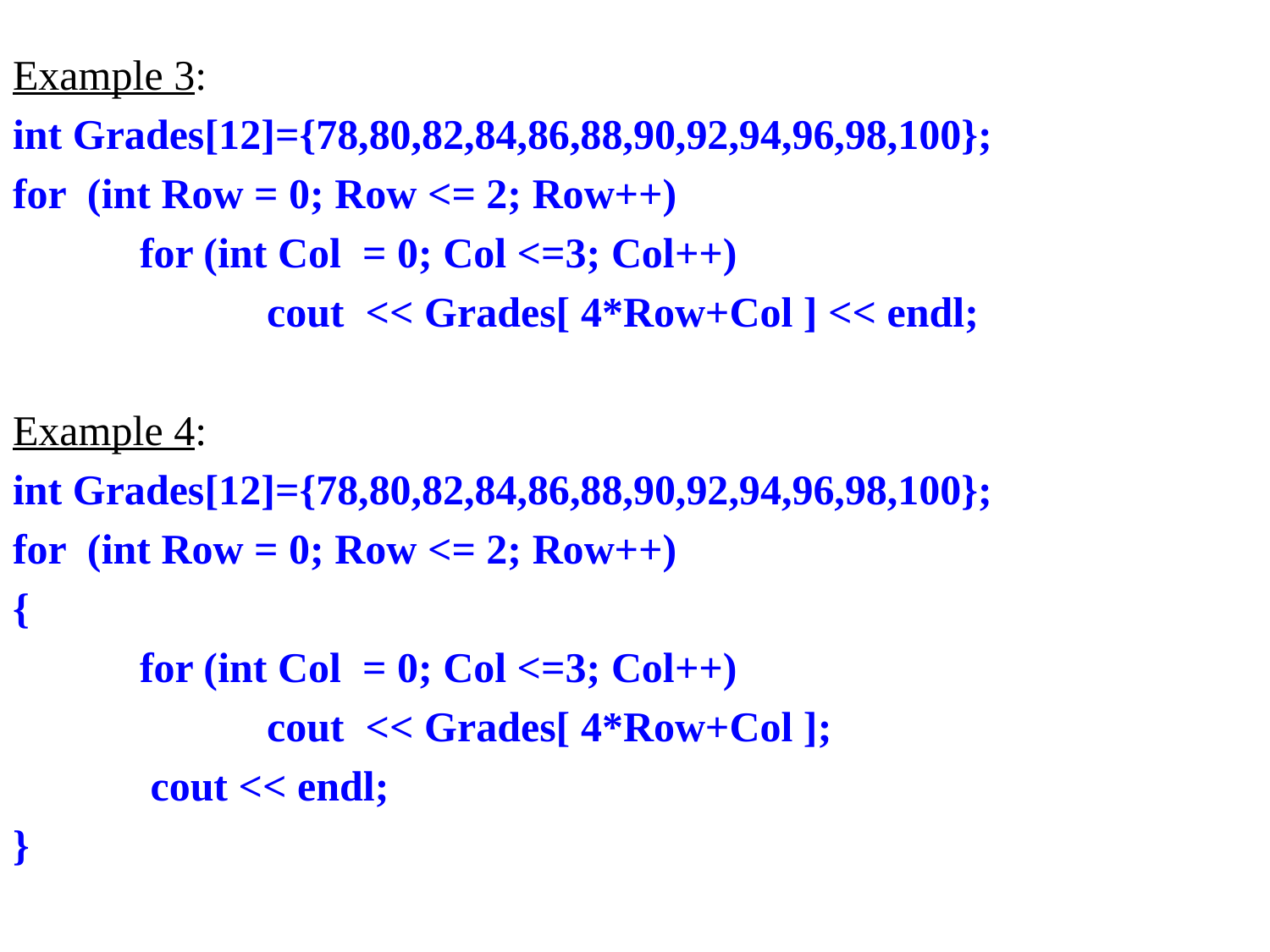

Example 3:
int Grades[12]={78,80,82,84,86,88,90,92,94,96,98,100};
for  (int Row = 0; Row <= 2; Row++)
	for (int Col  = 0; Col <=3; Col++)
		cout  << Grades[ 4*Row+Col ] << endl;

Example 4:
int Grades[12]={78,80,82,84,86,88,90,92,94,96,98,100};
for  (int Row = 0; Row <= 2; Row++)
{
	for (int Col  = 0; Col <=3; Col++)
		cout  << Grades[ 4*Row+Col ];
	 cout << endl;
}